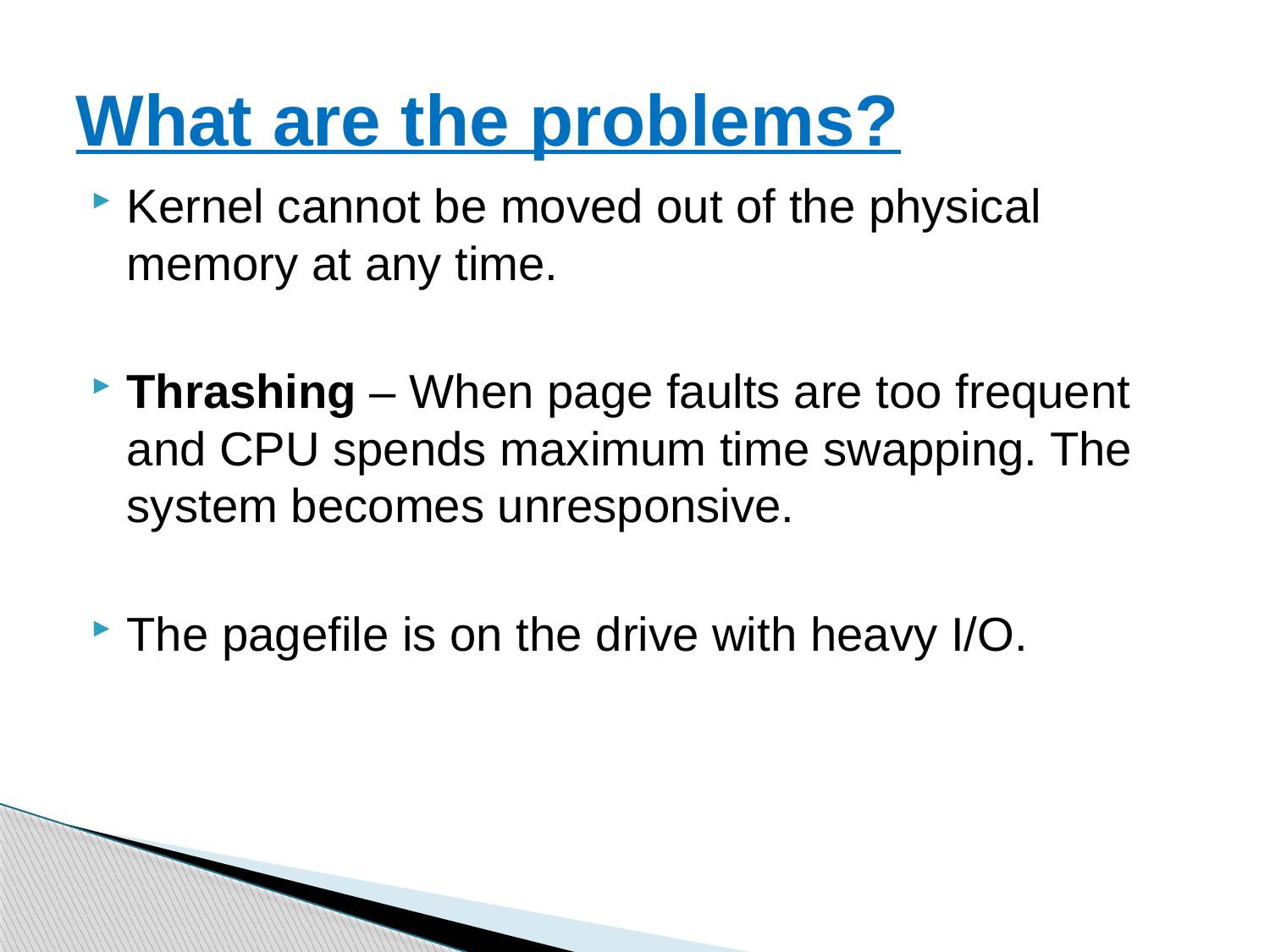

# What are the problems?
Kernel cannot be moved out of the physical memory at any time.

Thrashing – When page faults are too frequent and CPU spends maximum time swapping. The system becomes unresponsive.

The pagefile is on the drive with heavy I/O.